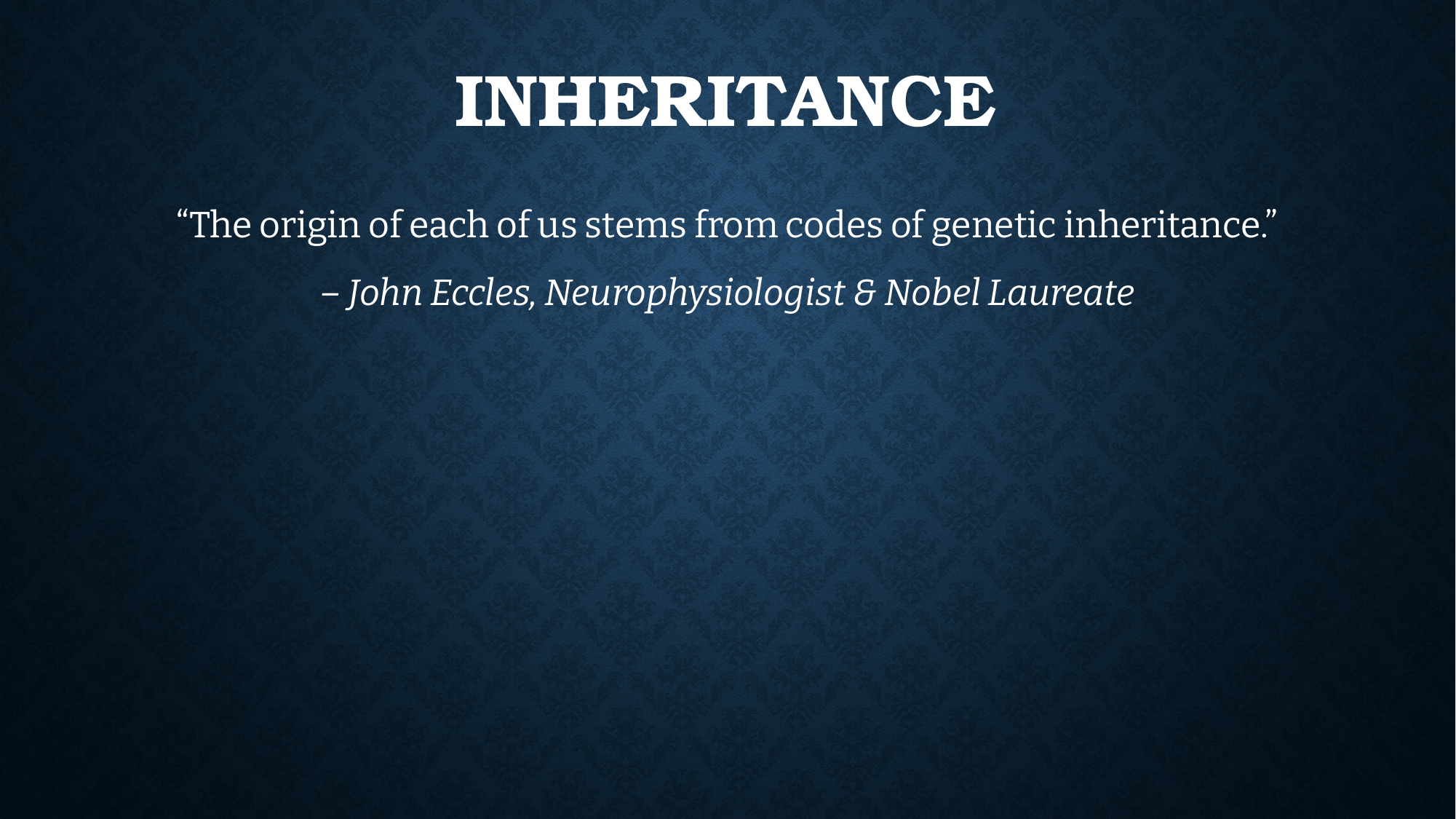

# Inheritance
“The origin of each of us stems from codes of genetic inheritance.”
– John Eccles, Neurophysiologist & Nobel Laureate